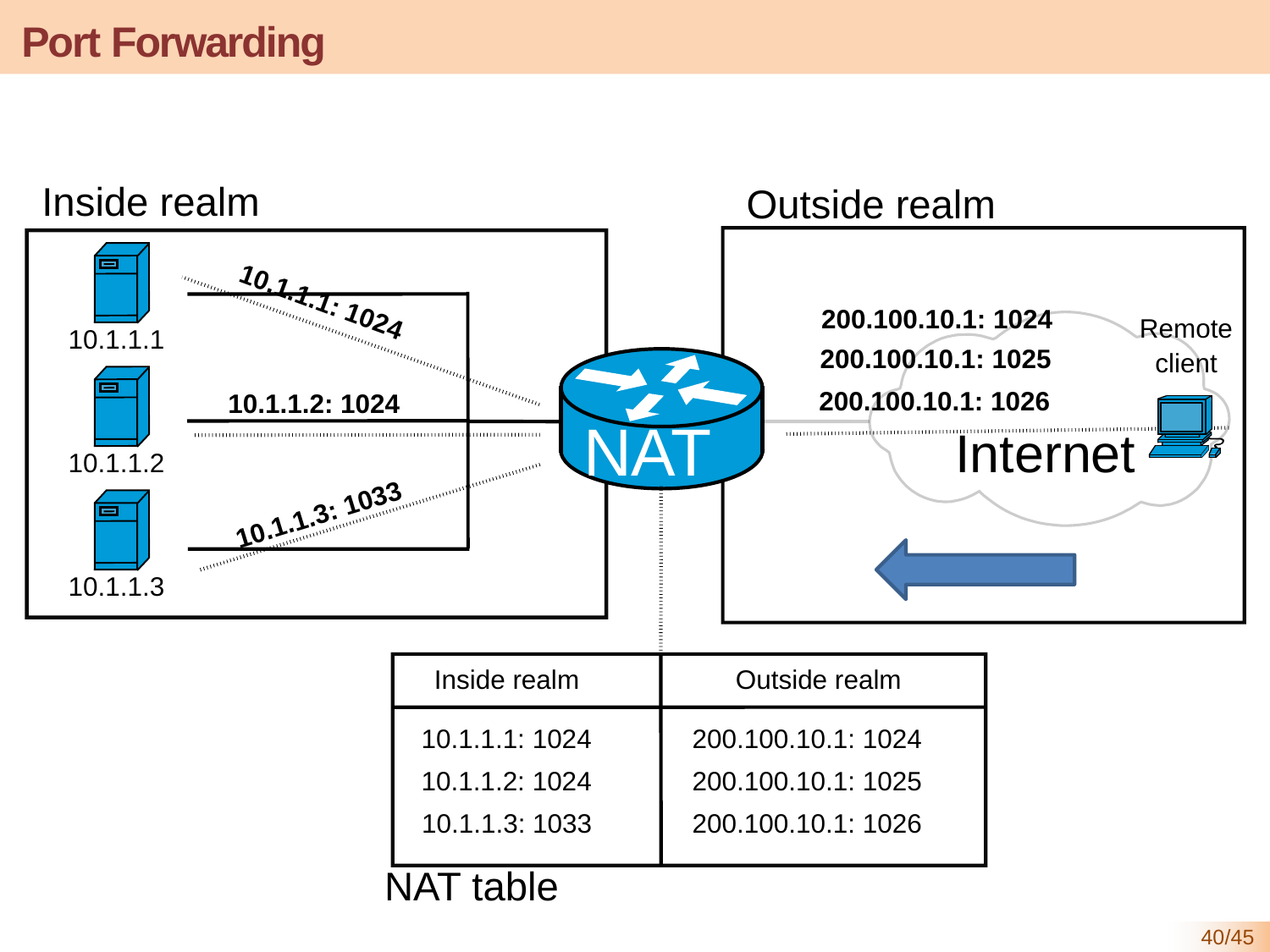

# Port Forwarding
Inside realm
Outside realm

10.1.1.1: 1024

200.100.10.1: 1024
Remote

10.1.1.1
200.100.10.1: 1025
client

NAT

200.100.10.1: 1026
10.1.1.2: 1024

Internet

10.1.1.2

10.1.1.3: 1033

10.1.1.3

Inside realm
Outside realm

10.1.1.1: 1024
200.100.10.1: 1024
10.1.1.2: 1024
200.100.10.1: 1025
10.1.1.3: 1033
200.100.10.1: 1026
 NAT table